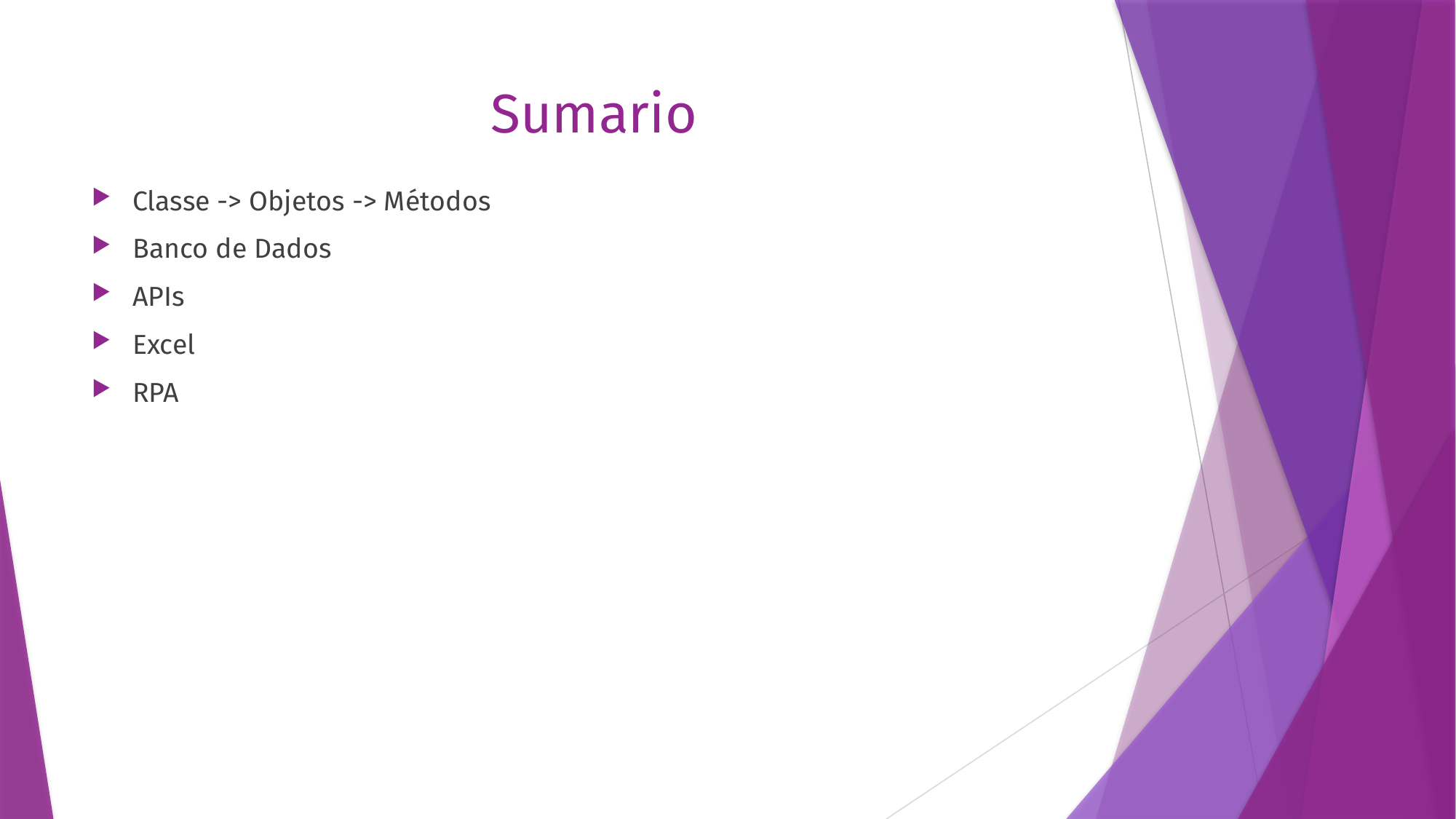

# Sumario
Classe -> Objetos -> Métodos
Banco de Dados
APIs
Excel
RPA